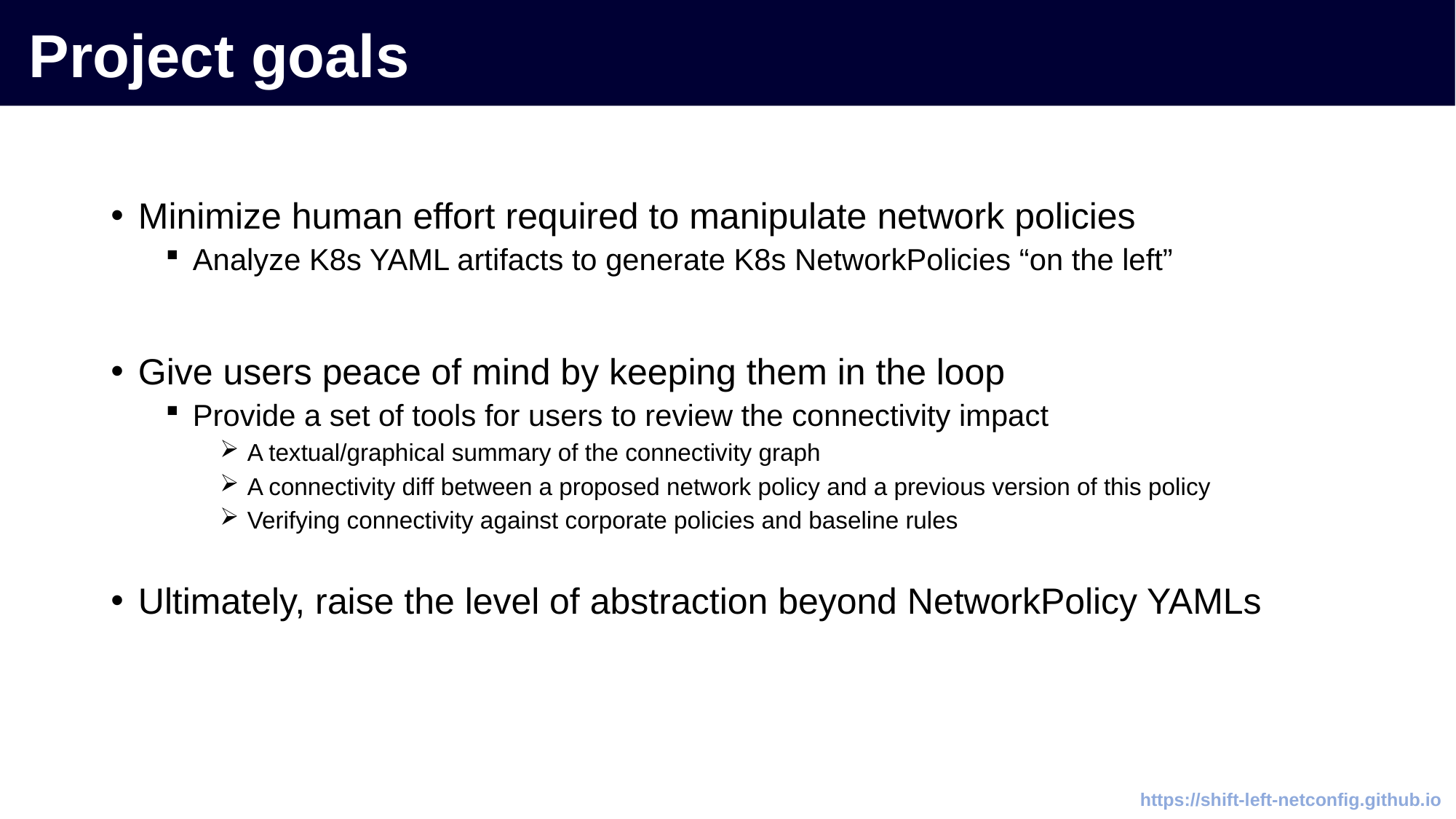

# Project goals
Minimize human effort required to manipulate network policies
Analyze K8s YAML artifacts to generate K8s NetworkPolicies “on the left”

Give users peace of mind by keeping them in the loop
Provide a set of tools for users to review the connectivity impact
A textual/graphical summary of the connectivity graph
A connectivity diff between a proposed network policy and a previous version of this policy
Verifying connectivity against corporate policies and baseline rules

Ultimately, raise the level of abstraction beyond NetworkPolicy YAMLs